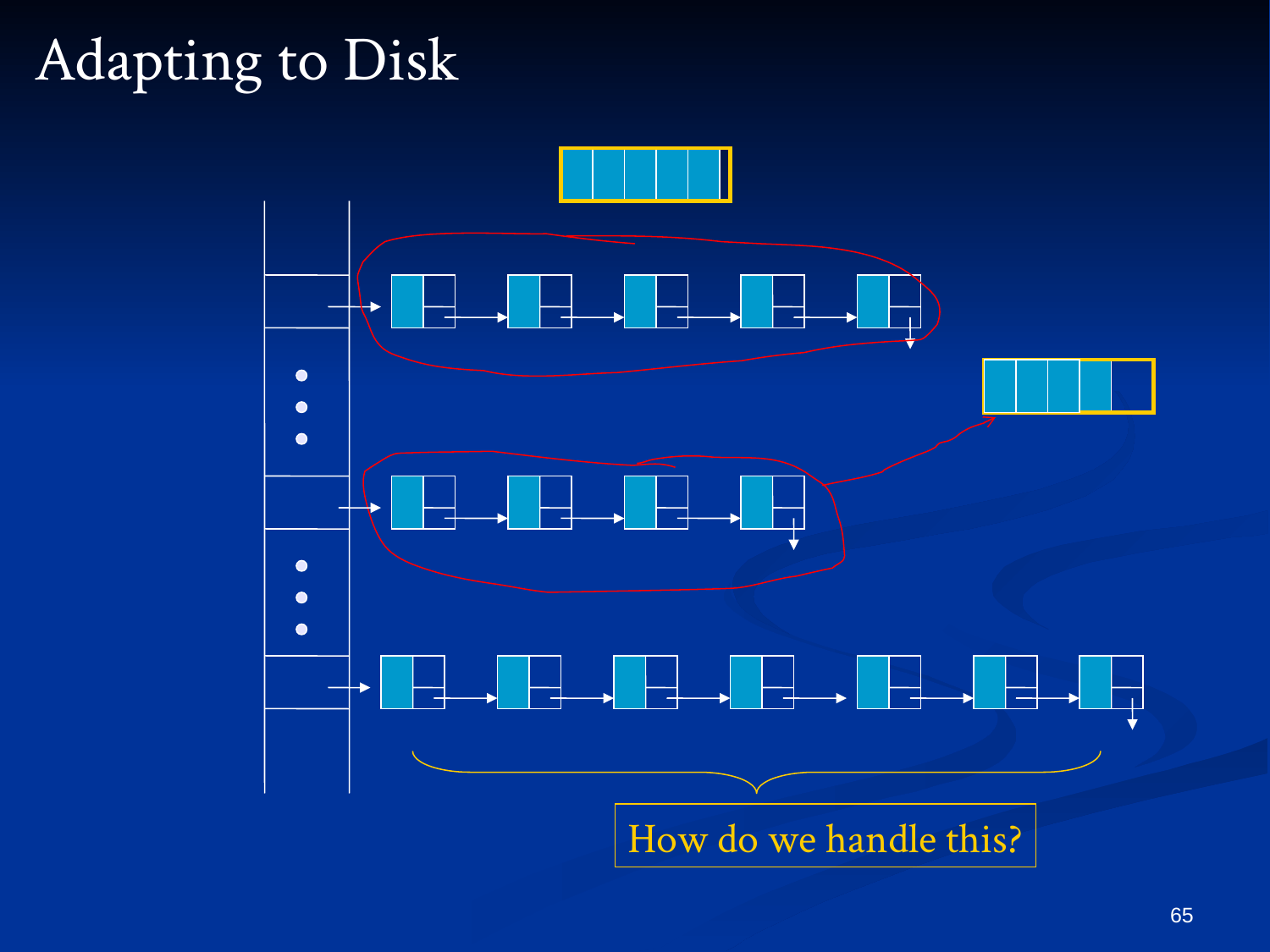

Adapting to Disk

How do we handle this?
65